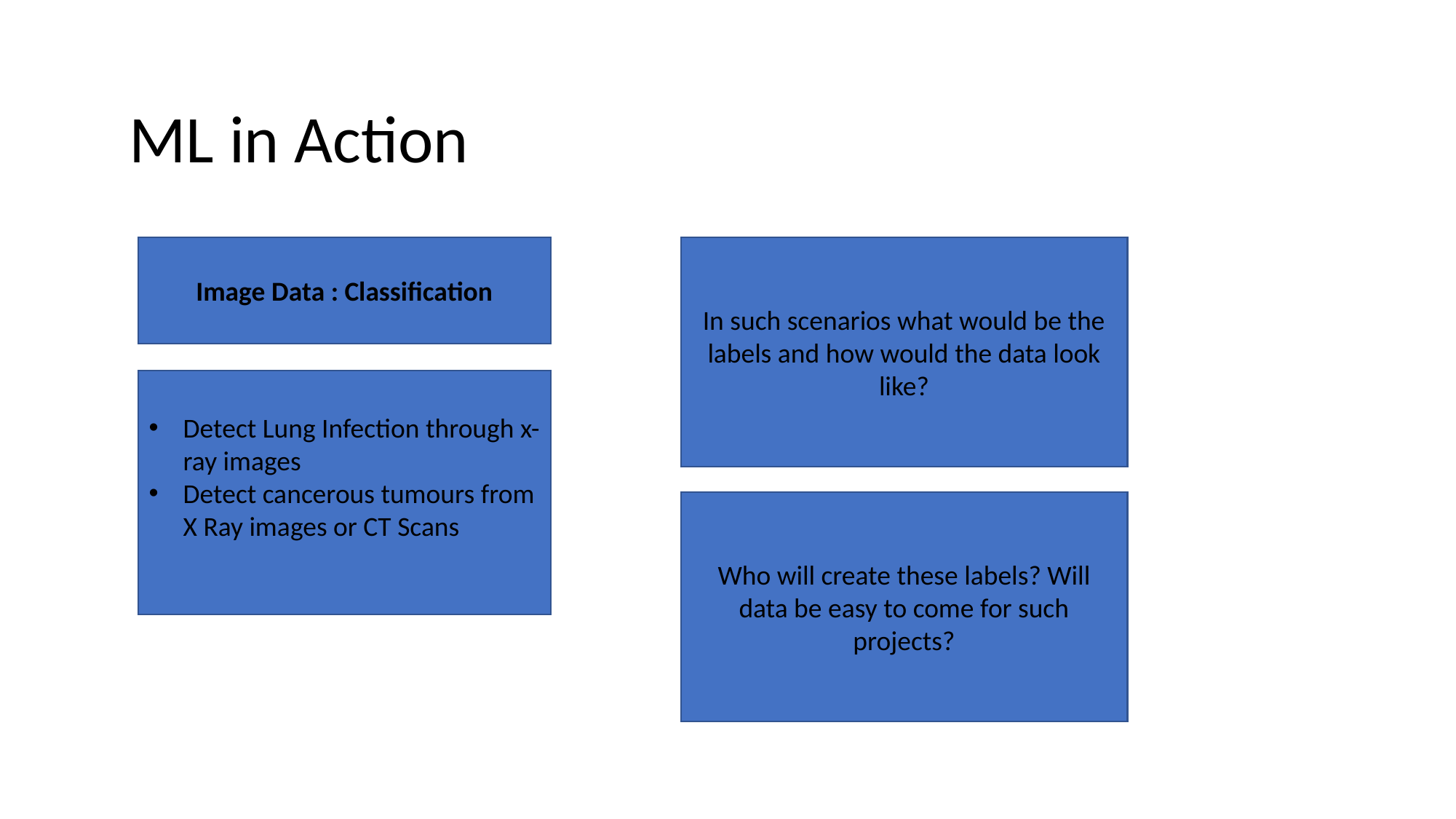

ML in Action
Image Data : Classification
In such scenarios what would be the labels and how would the data look like?
Detect Lung Infection through x-ray images
Detect cancerous tumours from X Ray images or CT Scans

Who will create these labels? Will data be easy to come for such projects?